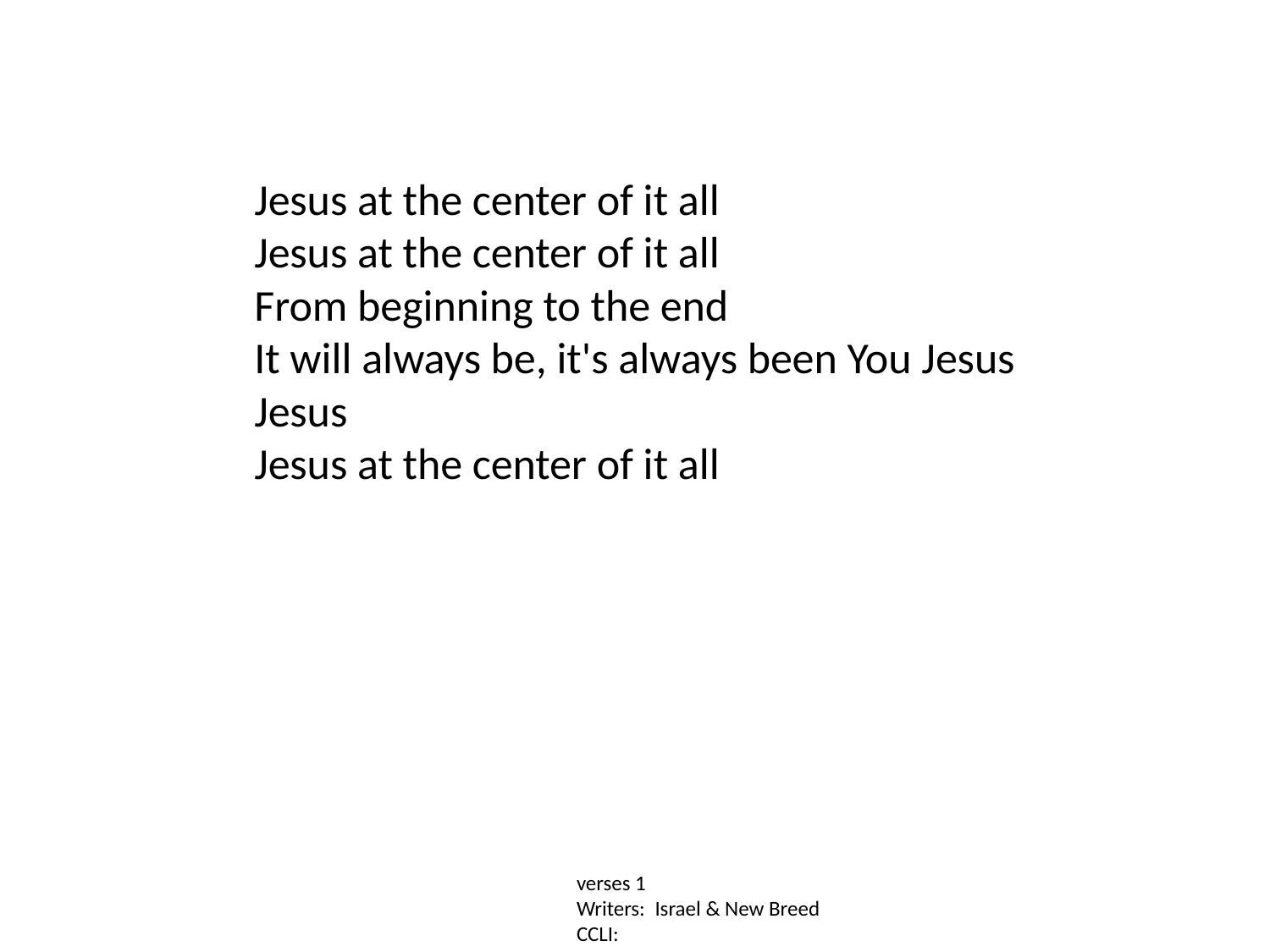

Jesus at the center of it all
Jesus at the center of it all
From beginning to the end
It will always be, it's always been You Jesus
Jesus
Jesus at the center of it all

verses 1
Writers:  Israel & New Breed
CCLI: